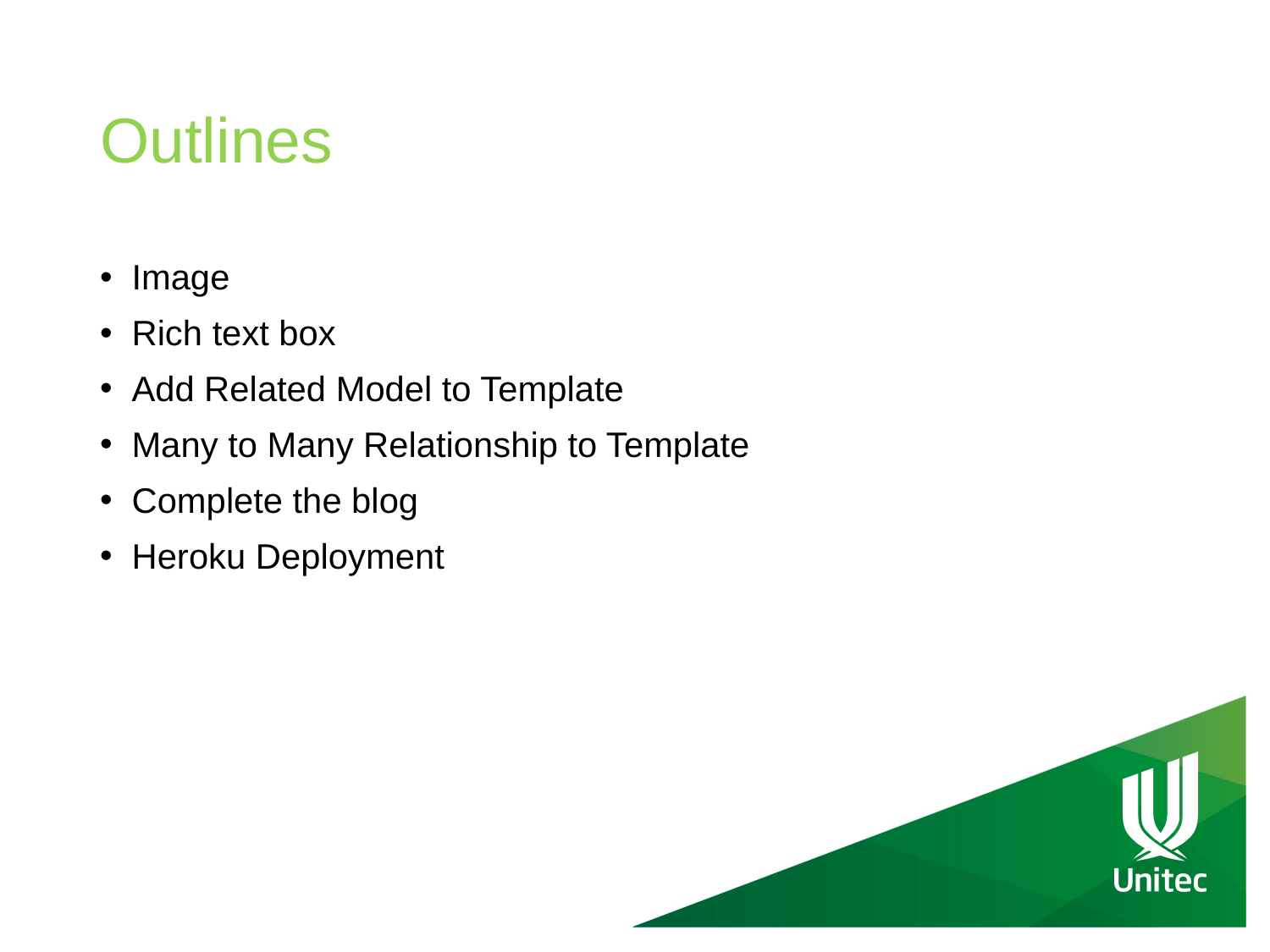

# Outlines
Image
Rich text box
Add Related Model to Template
Many to Many Relationship to Template
Complete the blog
Heroku Deployment